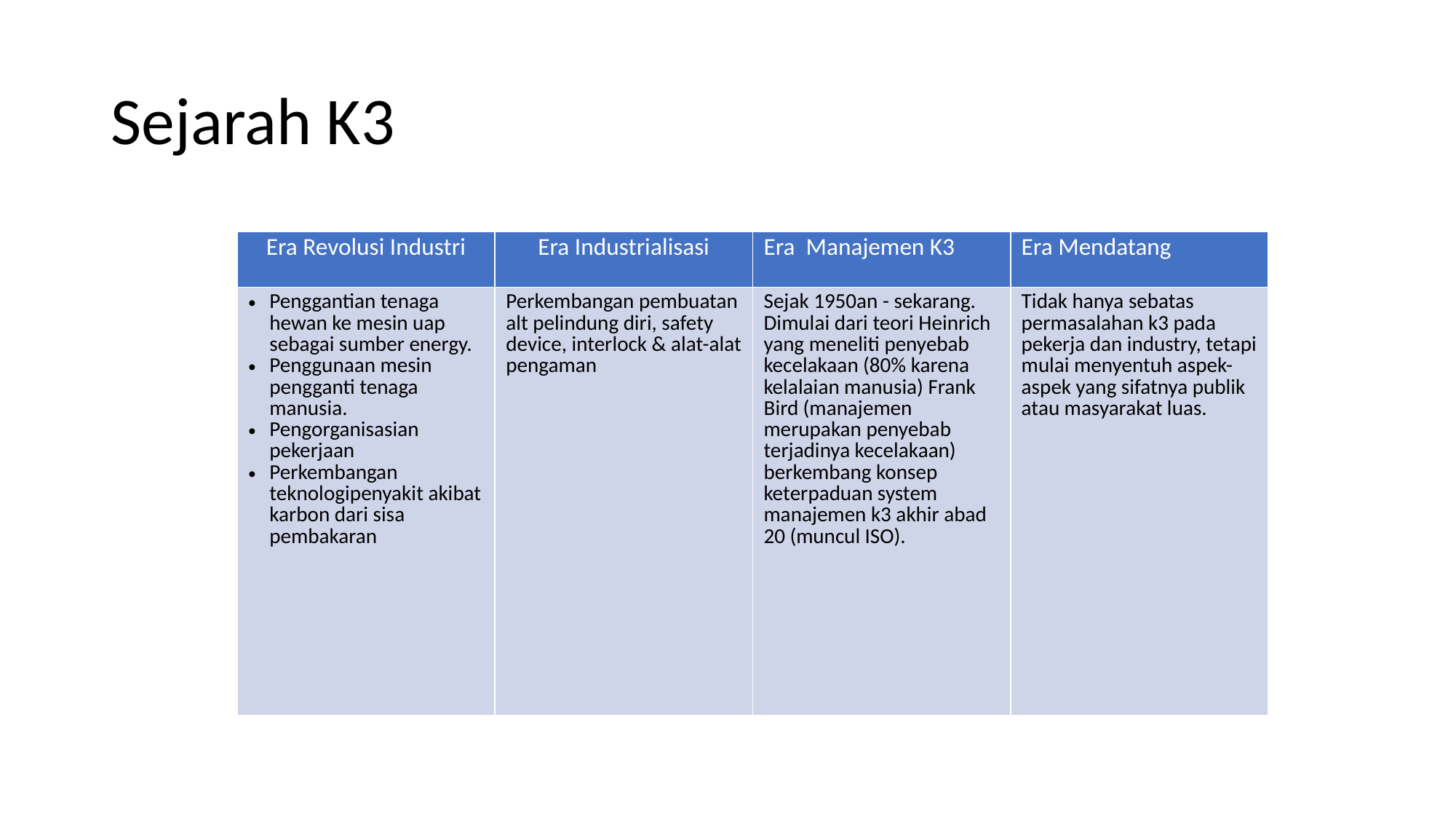

# Sejarah K3

| Era Revolusi Industri | Era Industrialisasi | Era Manajemen K3 | Era Mendatang |
| --- | --- | --- | --- |
| Penggantian tenaga hewan ke mesin uap sebagai sumber energy. Penggunaan mesin pengganti tenaga manusia. Pengorganisasian pekerjaan Perkembangan teknologipenyakit akibat karbon dari sisa pembakaran | Perkembangan pembuatan alt pelindung diri, safety device, interlock & alat-alat pengaman | Sejak 1950an - sekarang. Dimulai dari teori Heinrich yang meneliti penyebab kecelakaan (80% karena kelalaian manusia) Frank Bird (manajemen merupakan penyebab terjadinya kecelakaan) berkembang konsep keterpaduan system manajemen k3 akhir abad 20 (muncul ISO). | Tidak hanya sebatas permasalahan k3 pada pekerja dan industry, tetapi mulai menyentuh aspek-aspek yang sifatnya publik atau masyarakat luas. |